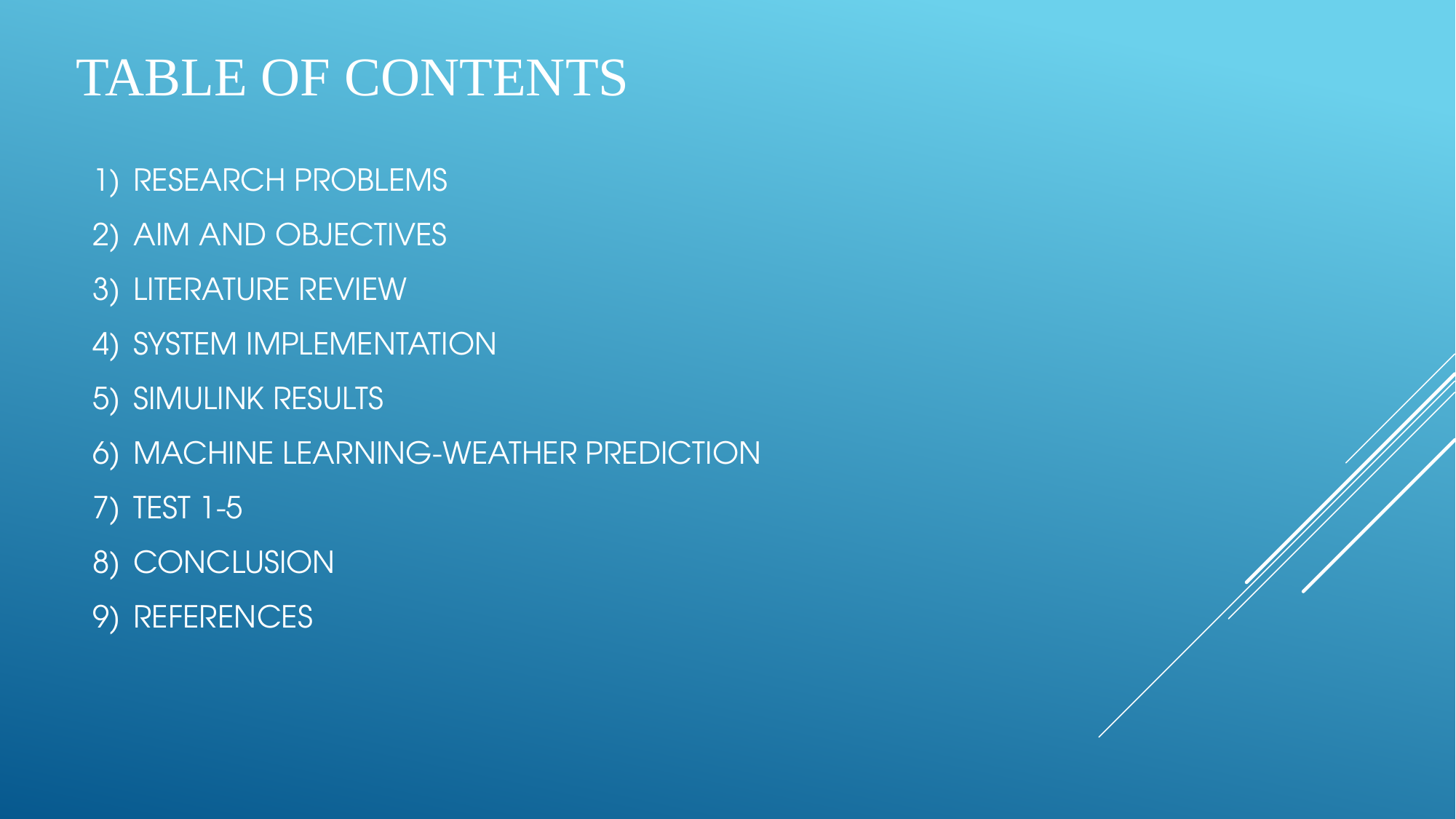

# Table of contents
RESEARCH PROBLEMS
AIM AND OBJECTIVES
LITERATURE REVIEW
SYSTEM IMPLEMENTATION
SIMULINK RESULTS
MACHINE LEARNING-WEATHER PREDICTION
TEST 1-5
CONCLUSION
REFERENCES